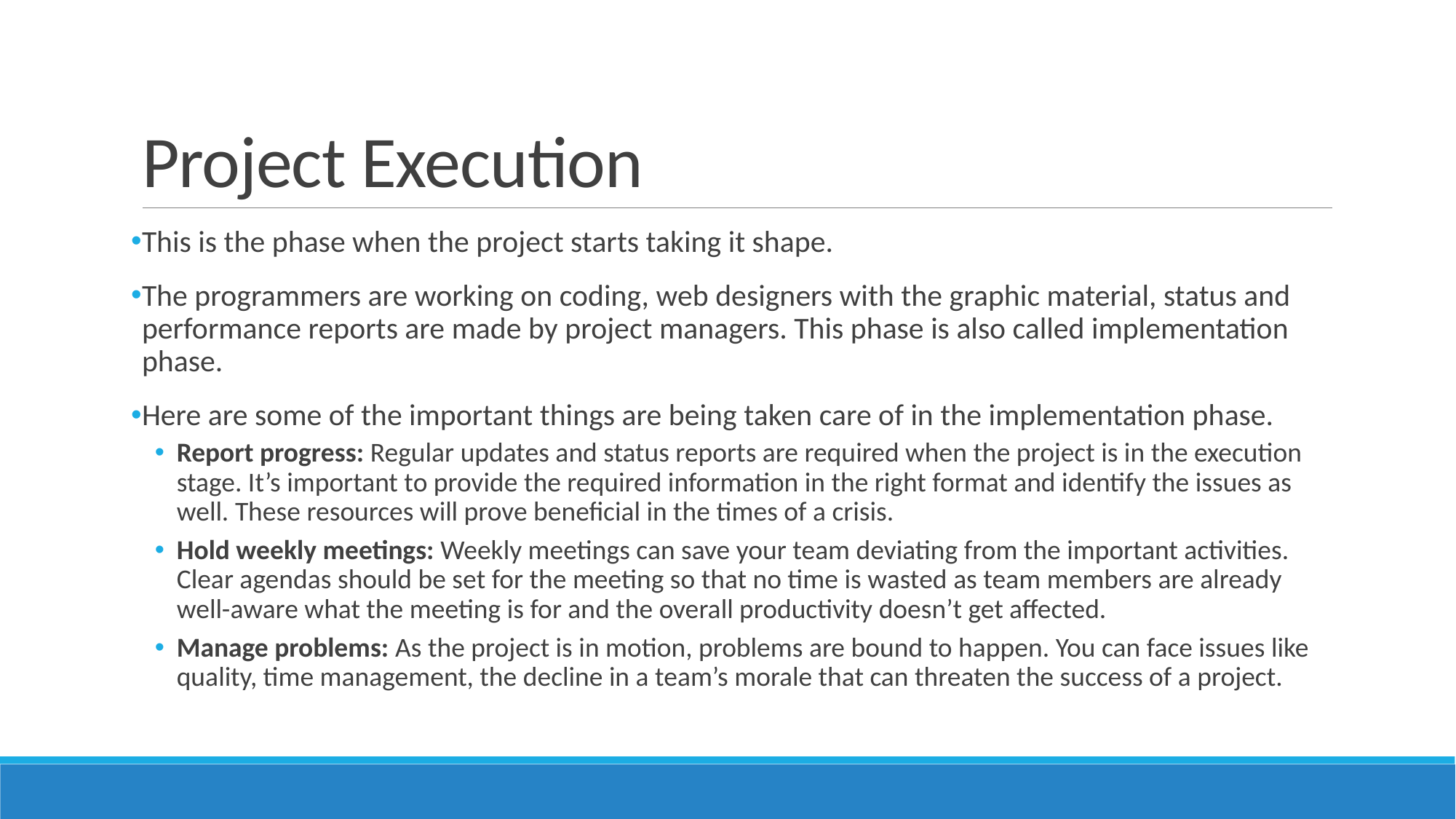

# Project Execution
This is the phase when the project starts taking it shape.
The programmers are working on coding, web designers with the graphic material, status and performance reports are made by project managers. This phase is also called implementation phase.
Here are some of the important things are being taken care of in the implementation phase.
Report progress: Regular updates and status reports are required when the project is in the execution stage. It’s important to provide the required information in the right format and identify the issues as well. These resources will prove beneficial in the times of a crisis.
Hold weekly meetings: Weekly meetings can save your team deviating from the important activities. Clear agendas should be set for the meeting so that no time is wasted as team members are already well-aware what the meeting is for and the overall productivity doesn’t get affected.
Manage problems: As the project is in motion, problems are bound to happen. You can face issues like quality, time management, the decline in a team’s morale that can threaten the success of a project.